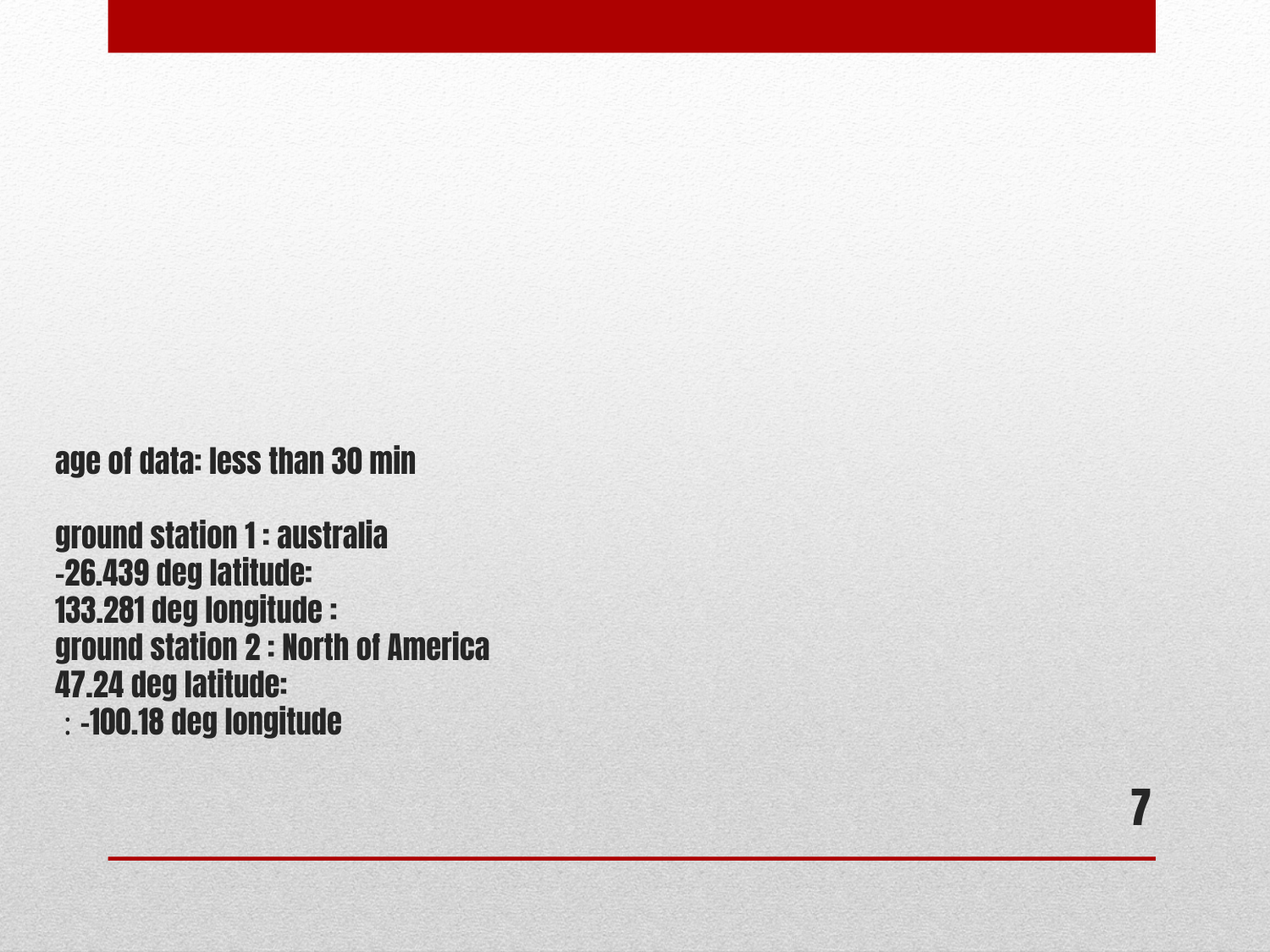

# age of data: less than 30 min ground station 1 : australia -26.439 deg latitude: 133.281 deg longitude : ground station 2 : North of America 47.24 deg latitude: -100.18 deg longitude :
7